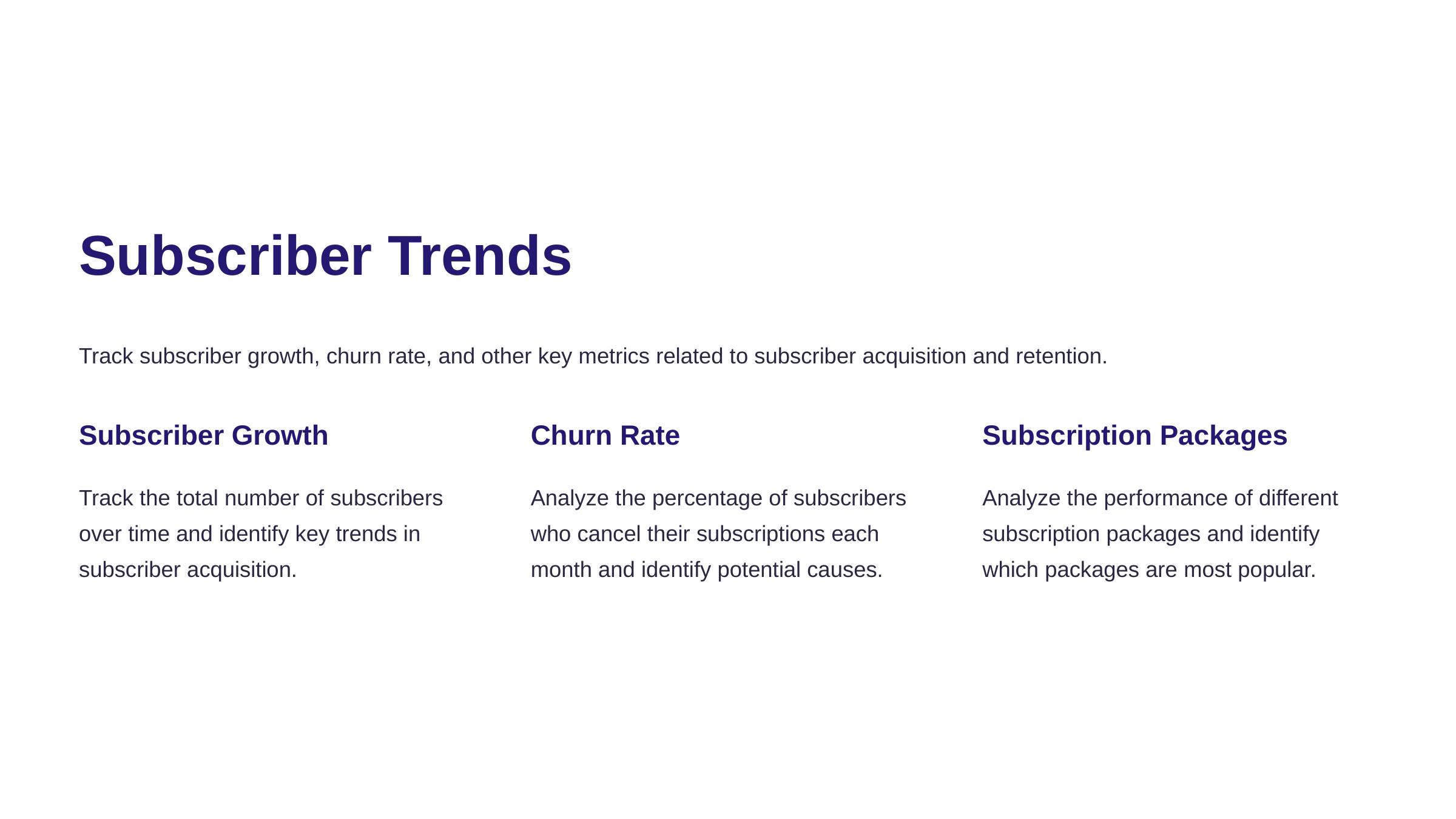

Subscriber Trends
Track subscriber growth, churn rate, and other key metrics related to subscriber acquisition and retention.
Subscriber Growth
Churn Rate
Subscription Packages
Track the total number of subscribers over time and identify key trends in subscriber acquisition.
Analyze the percentage of subscribers who cancel their subscriptions each month and identify potential causes.
Analyze the performance of different subscription packages and identify which packages are most popular.